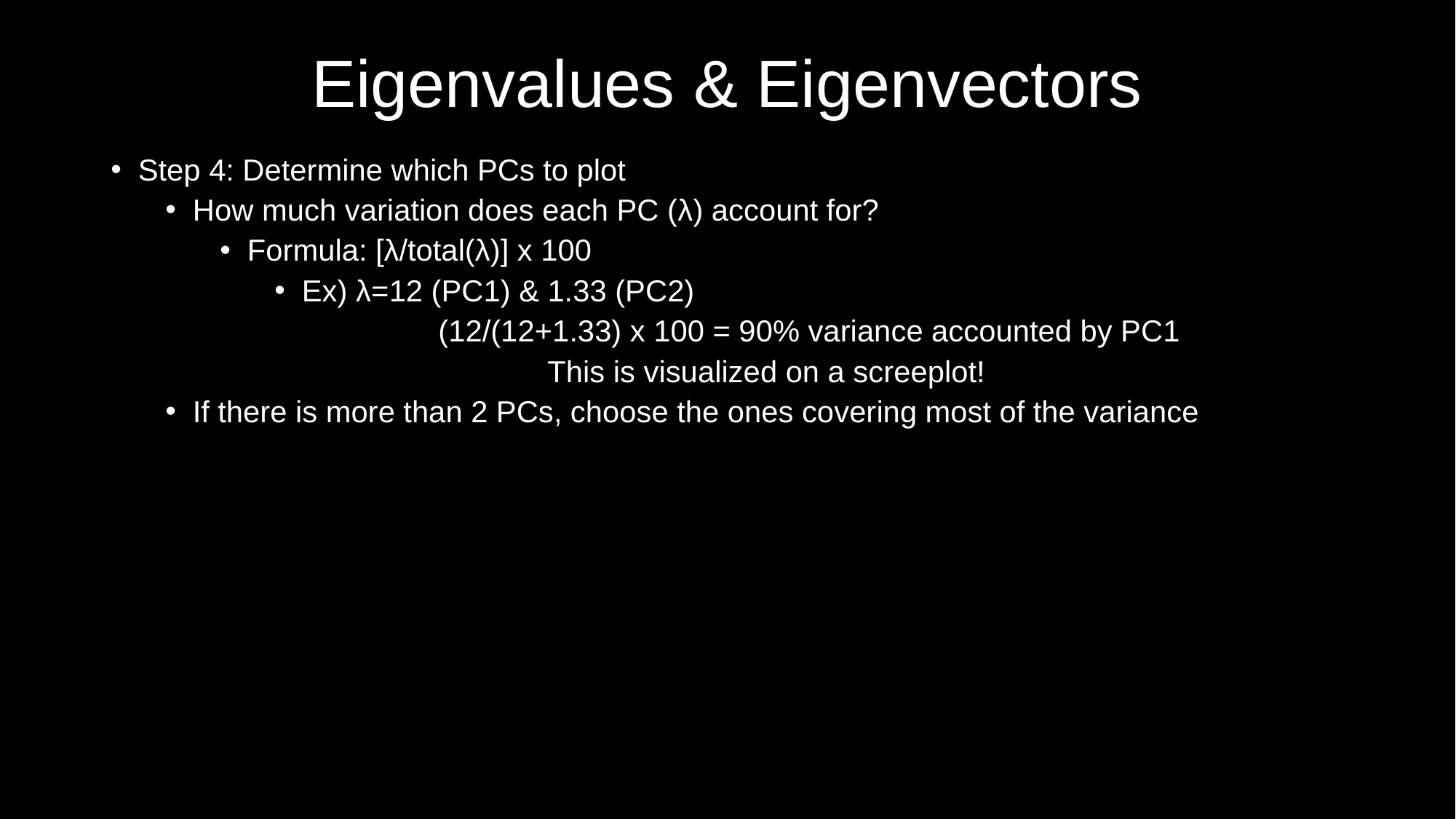

# Eigenvalues & Eigenvectors
Step 4: Determine which PCs to plot
How much variation does each PC (λ) account for?
Formula: [λ/total(λ)] x 100
Ex) λ=12 (PC1) & 1.33 (PC2)
	(12/(12+1.33) x 100 = 90% variance accounted by PC1
		This is visualized on a screeplot!
If there is more than 2 PCs, choose the ones covering most of the variance